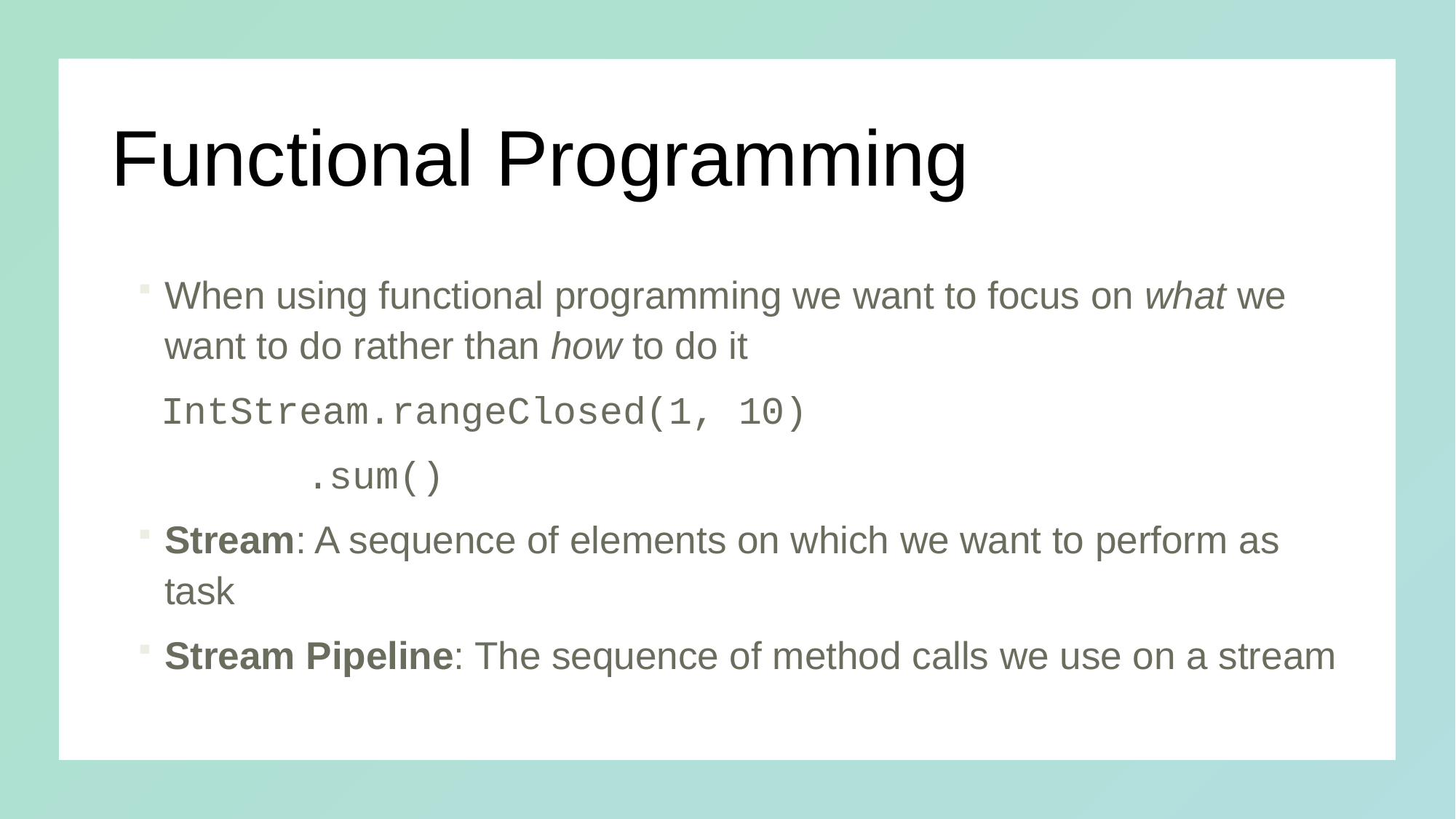

# Functional Programming
When using functional programming we want to focus on what we want to do rather than how to do it
 IntStream.rangeClosed(1, 10)
   		   .sum()
Stream: A sequence of elements on which we want to perform as task
Stream Pipeline: The sequence of method calls we use on a stream